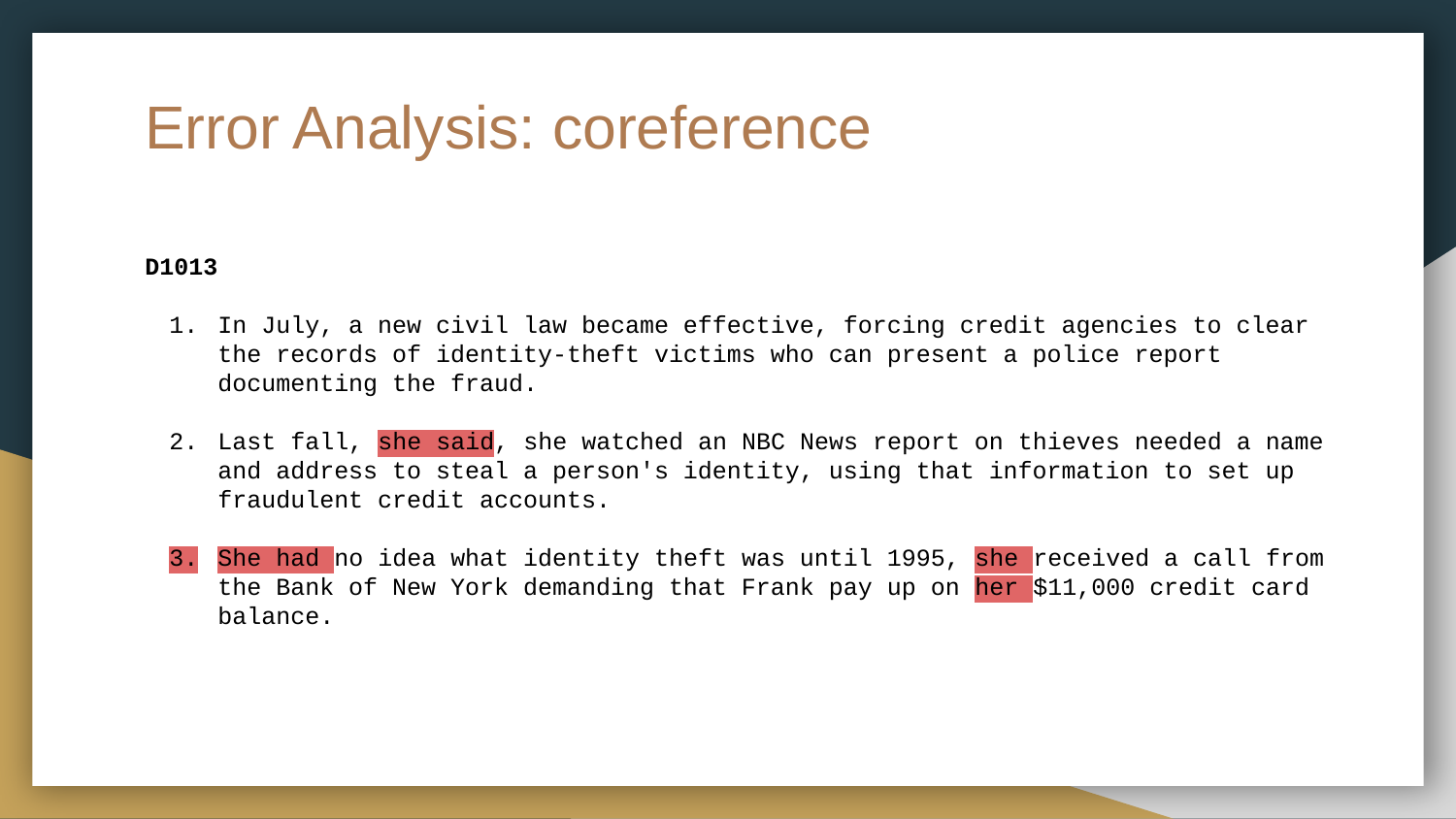

# Error Analysis: coreference
D1013

In July, a new civil law became effective, forcing credit agencies to clear the records of identity-theft victims who can present a police report documenting the fraud.

Last fall, she said, she watched an NBC News report on thieves needed a name and address to steal a person's identity, using that information to set up fraudulent credit accounts.

She had no idea what identity theft was until 1995, she received a call from the Bank of New York demanding that Frank pay up on her $11,000 credit card balance.